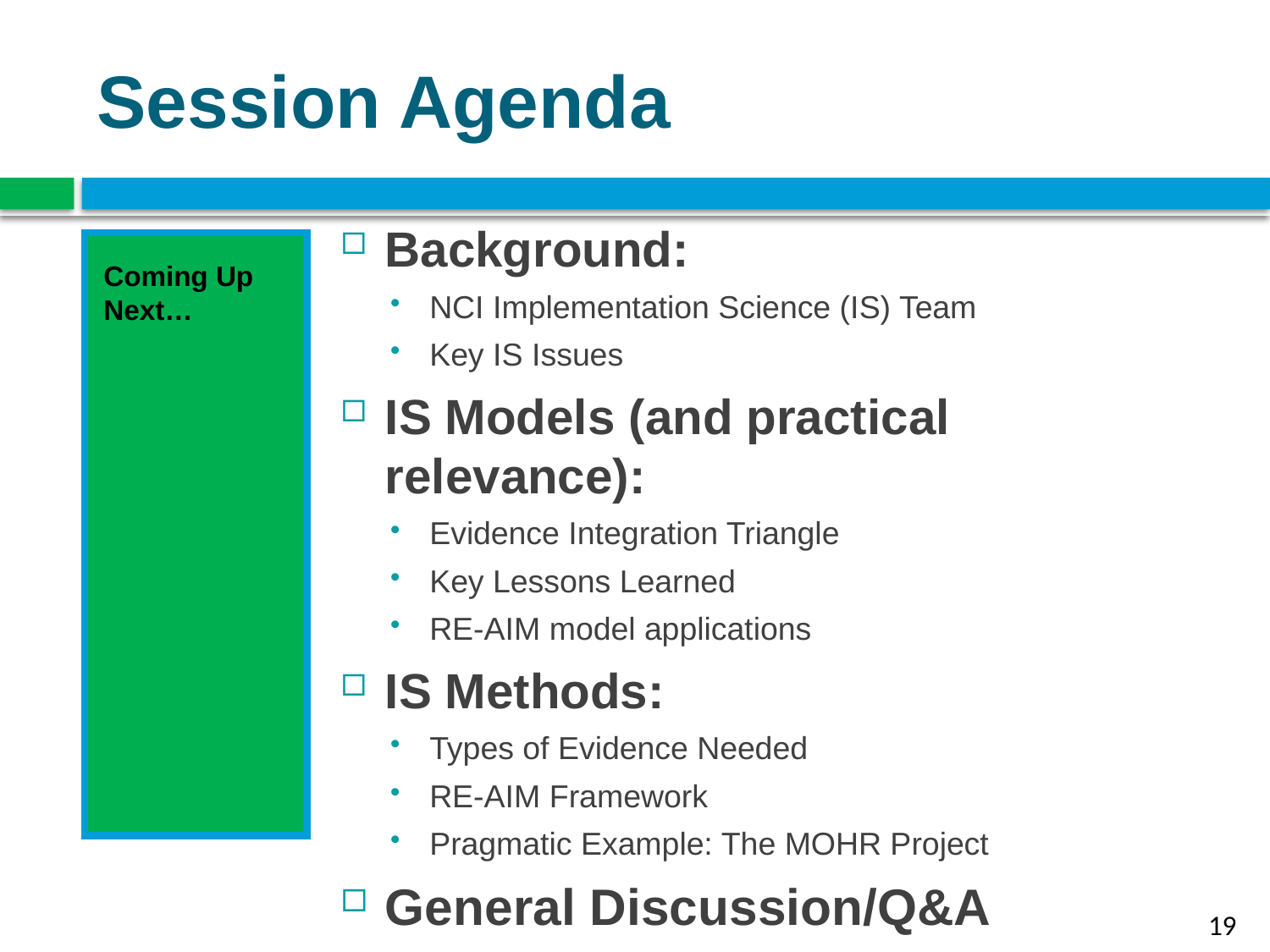

# Session Agenda
Background:
NCI Implementation Science (IS) Team
Key IS Issues
IS Models (and practical relevance):
Evidence Integration Triangle
Key Lessons Learned
RE-AIM model applications
IS Methods:
Types of Evidence Needed
RE-AIM Framework
Pragmatic Example: The MOHR Project
General Discussion/Q&A

Coming Up Next…
19